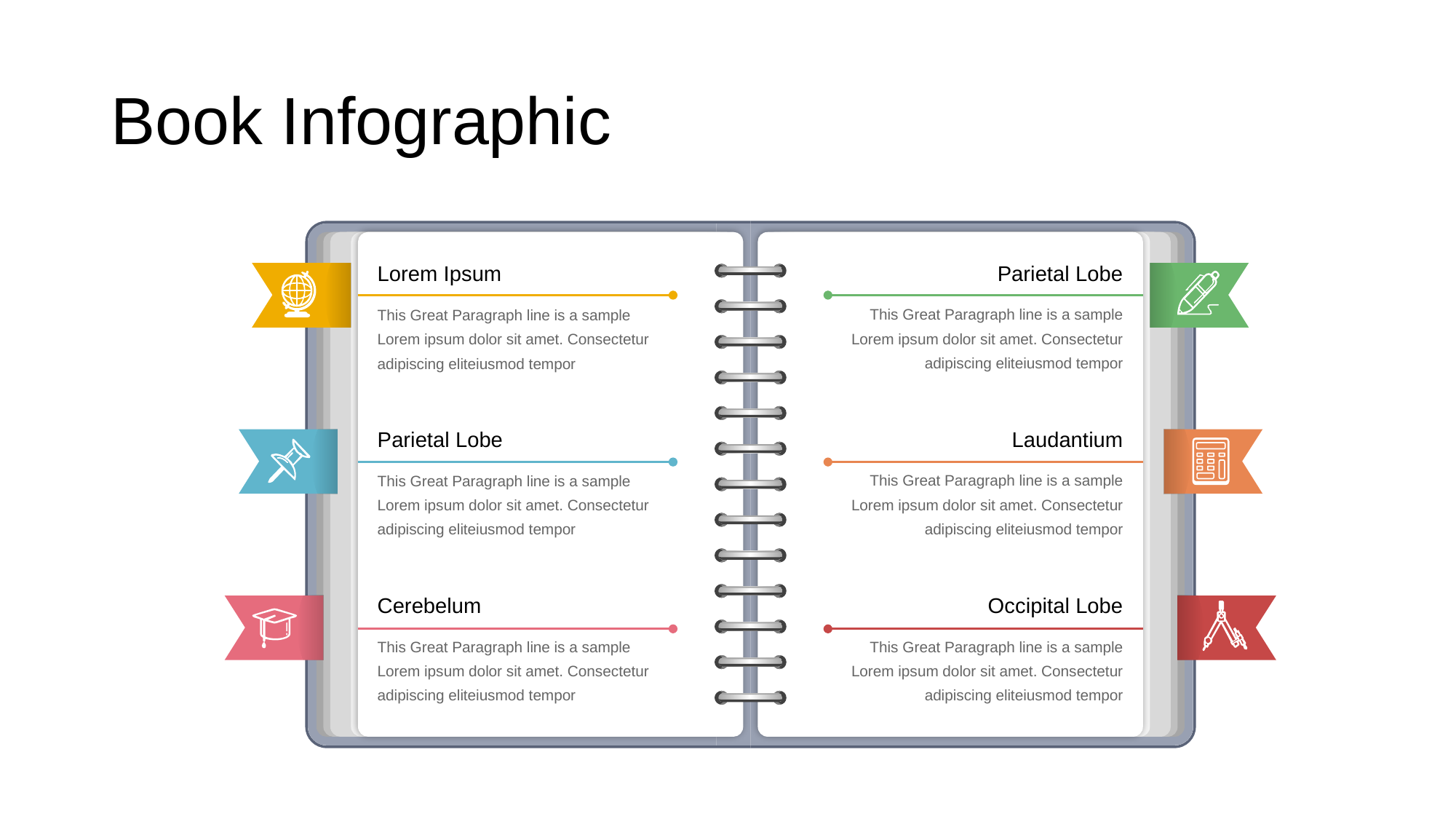

# Book Infographic

Parietal Lobe
This Great Paragraph line is a sample Lorem ipsum dolor sit amet. Consectetur adipiscing eliteiusmod tempor
Lorem Ipsum
This Great Paragraph line is a sample Lorem ipsum dolor sit amet. Consectetur adipiscing eliteiusmod tempor

Laudantium
This Great Paragraph line is a sample Lorem ipsum dolor sit amet. Consectetur adipiscing eliteiusmod tempor
Parietal Lobe
This Great Paragraph line is a sample Lorem ipsum dolor sit amet. Consectetur adipiscing eliteiusmod tempor

Cerebelum
This Great Paragraph line is a sample Lorem ipsum dolor sit amet. Consectetur adipiscing eliteiusmod tempor
Occipital Lobe
This Great Paragraph line is a sample Lorem ipsum dolor sit amet. Consectetur adipiscing eliteiusmod tempor